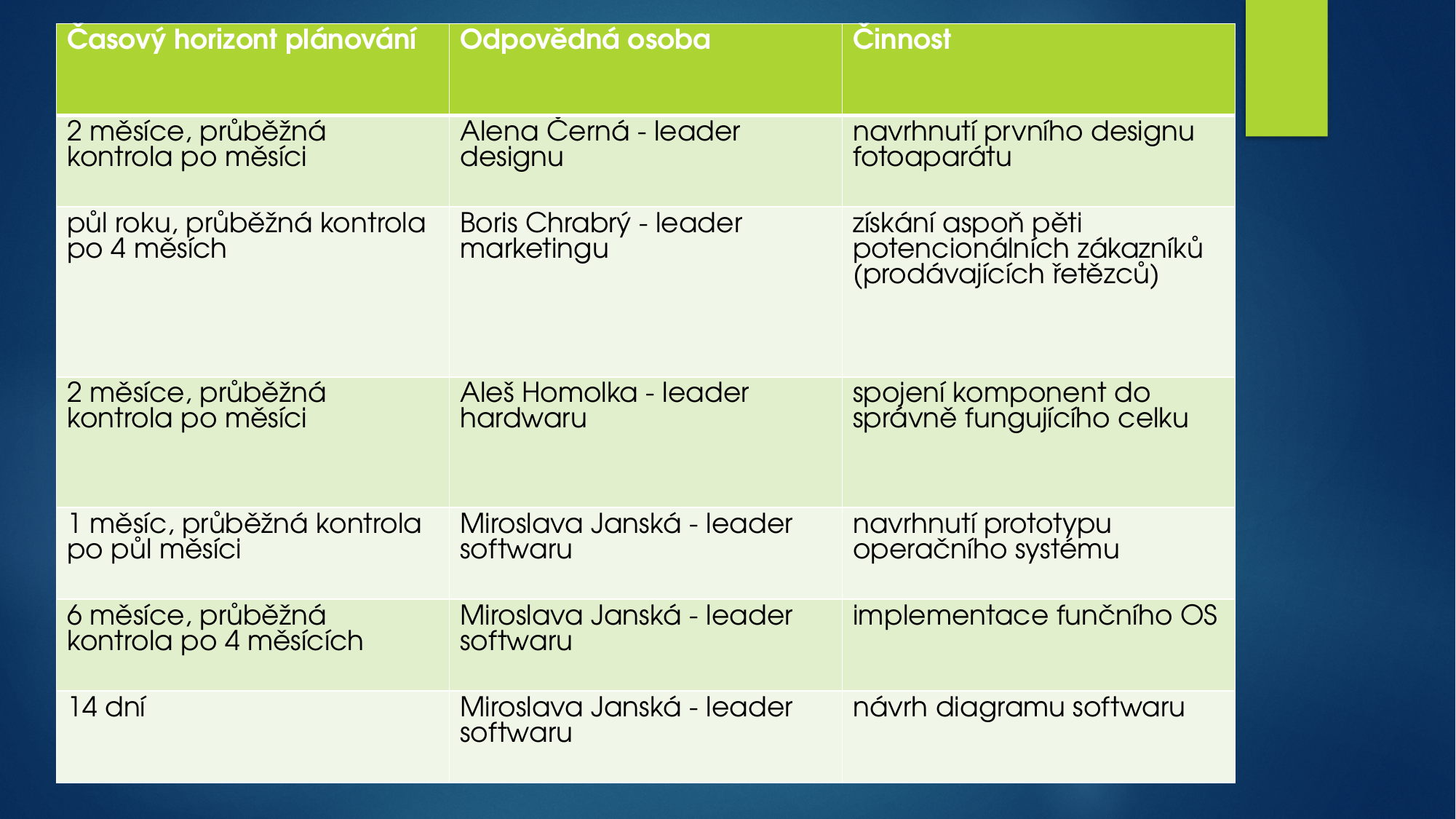

| Časový horizont plánování | Odpovědná osoba | Činnost |
| --- | --- | --- |
| 2 měsíce, průběžná kontrola po měsíci | Alena Černá - leader designu | navrhnutí prvního designu fotoaparátu |
| půl roku, průběžná kontrola po 4 měsích | Boris Chrabrý - leader marketingu | získání aspoň pěti potencionálních zákazníků (prodávajících řetězců) |
| 2 měsíce, průběžná kontrola po měsíci | Aleš Homolka - leader hardwaru | spojení komponent do správně fungujícího celku |
| 1 měsíc, průběžná kontrola po půl měsíci | Miroslava Janská - leader softwaru | navrhnutí prototypu operačního systému |
| 6 měsíce, průběžná kontrola po 4 měsících | Miroslava Janská - leader softwaru | implementace funčního OS |
| 14 dní | Miroslava Janská - leader softwaru | návrh diagramu softwaru |
#